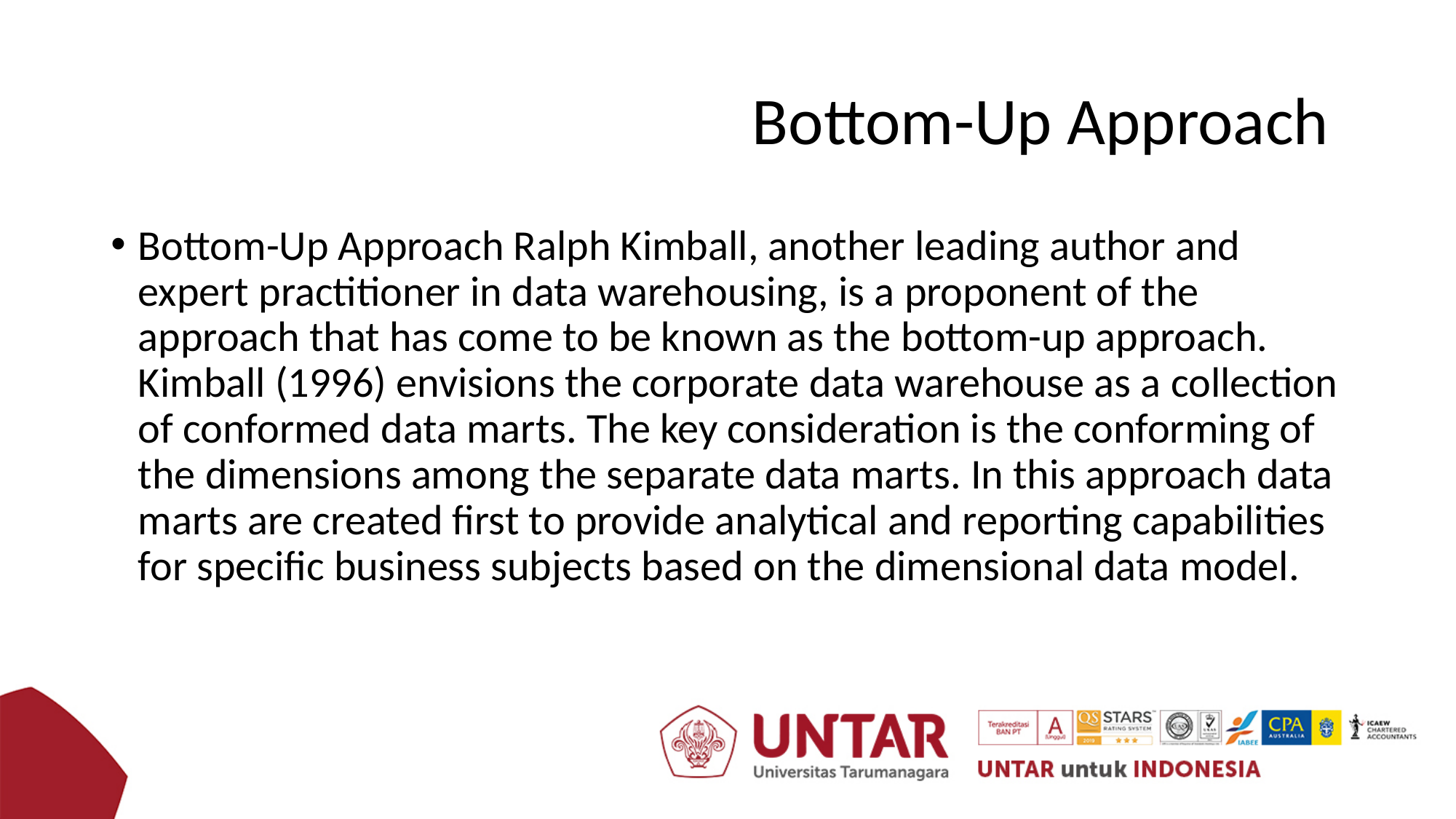

# Bottom-Up Approach
Bottom-Up Approach Ralph Kimball, another leading author and expert practitioner in data warehousing, is a proponent of the approach that has come to be known as the bottom-up approach. Kimball (1996) envisions the corporate data warehouse as a collection of conformed data marts. The key consideration is the conforming of the dimensions among the separate data marts. In this approach data marts are created first to provide analytical and reporting capabilities for specific business subjects based on the dimensional data model.